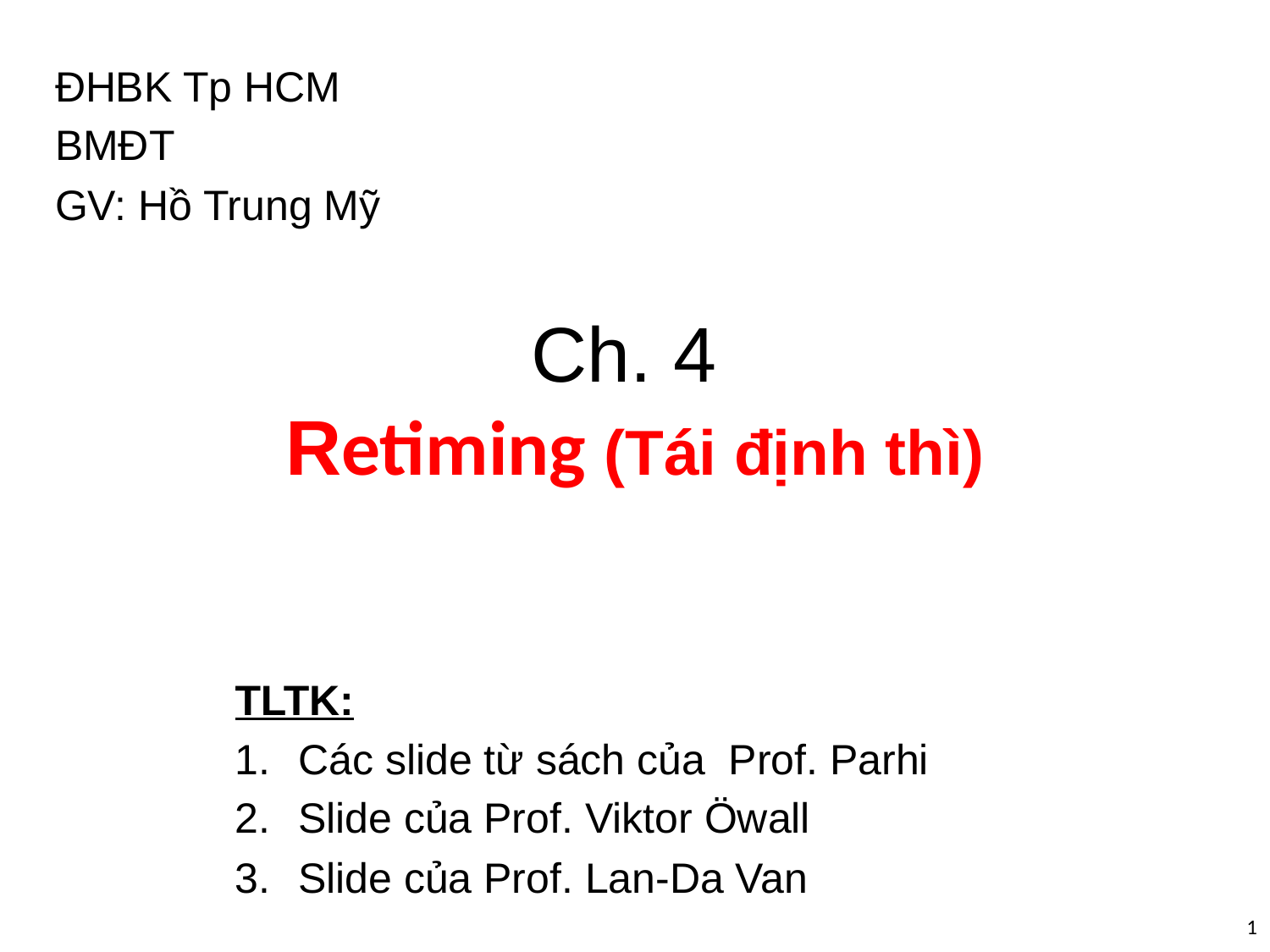

ĐHBK Tp HCM
BMĐT
GV: Hồ Trung Mỹ
# Ch. 4 Retiming (Tái định thì)
TLTK:
Các slide từ sách của  Prof. Parhi
Slide của Prof. Viktor Öwall
Slide của Prof. Lan-Da Van
1